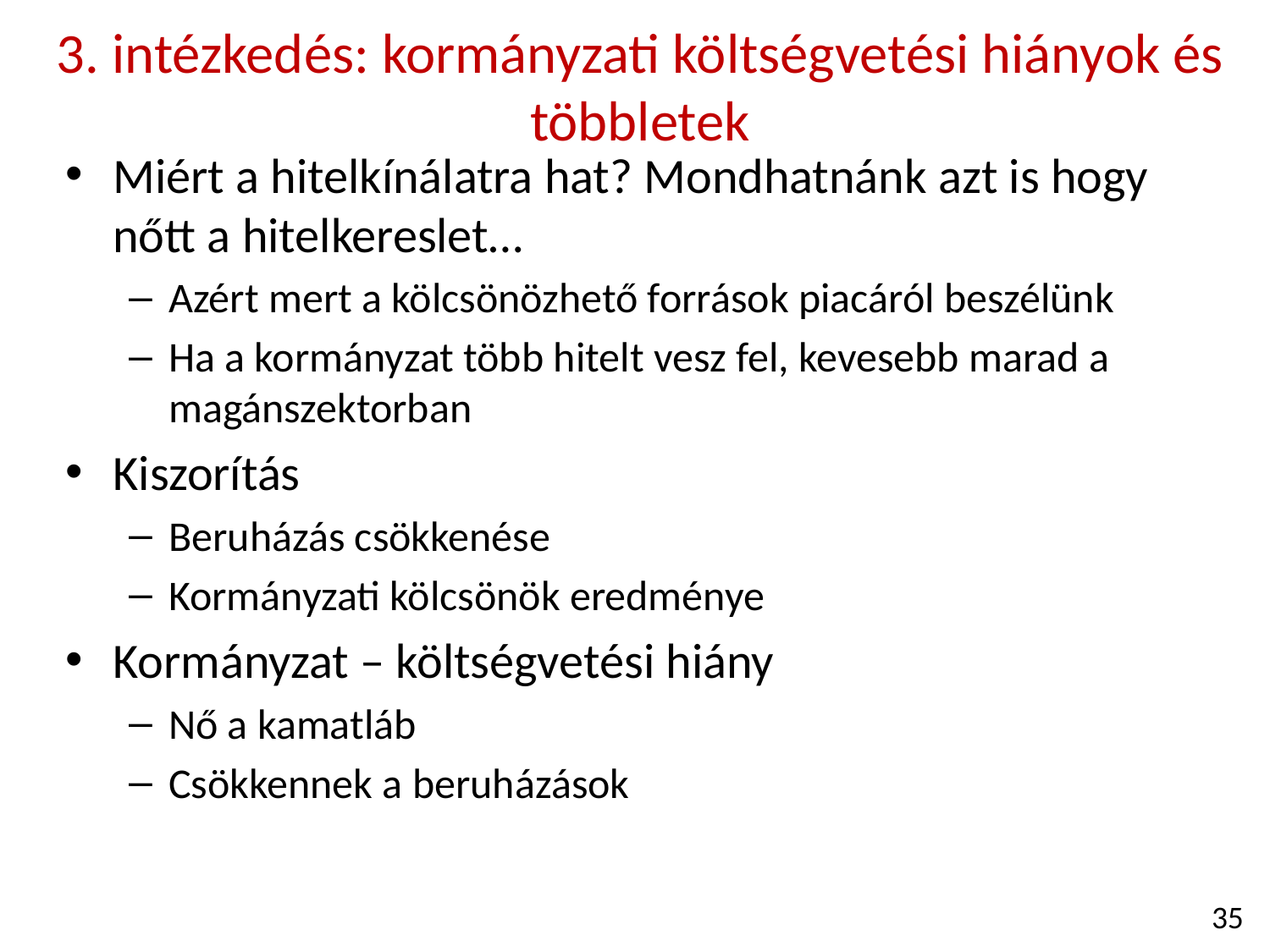

3. intézkedés: kormányzati költségvetési hiányok és többletek
Miért a hitelkínálatra hat? Mondhatnánk azt is hogy nőtt a hitelkereslet…
Azért mert a kölcsönözhető források piacáról beszélünk
Ha a kormányzat több hitelt vesz fel, kevesebb marad a magánszektorban
Kiszorítás
Beruházás csökkenése
Kormányzati kölcsönök eredménye
Kormányzat – költségvetési hiány
Nő a kamatláb
Csökkennek a beruházások

35